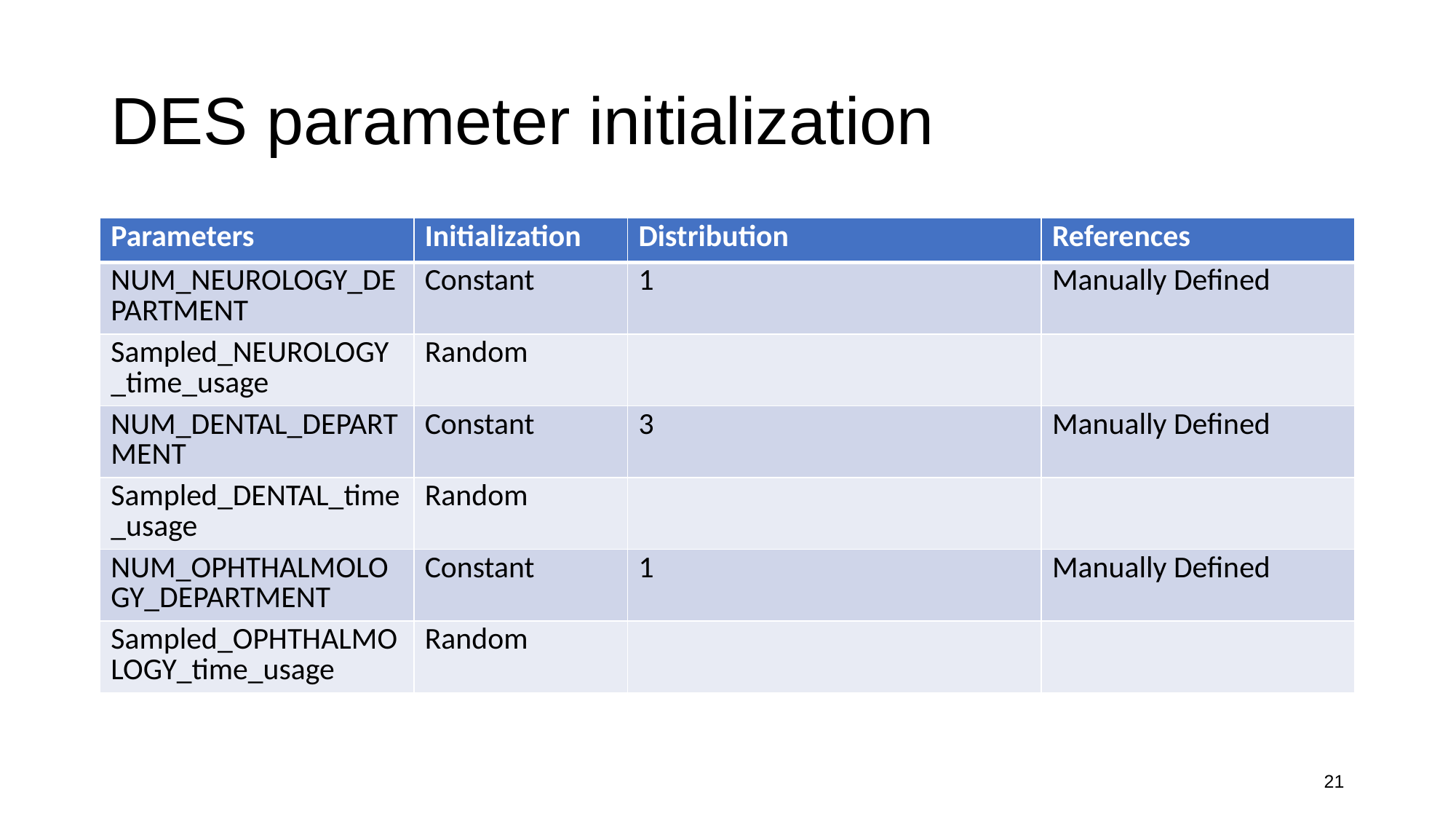

# DES parameter initialization
| Parameters | Initialization | Distribution | References |
| --- | --- | --- | --- |
| NUM\_NEUROLOGY\_DEPARTMENT | Constant | 1 | Manually Defined |
| Sampled\_NEUROLOGY\_time\_usage | Random |  |  |
| NUM\_DENTAL\_DEPARTMENT | Constant | 3 | Manually Defined |
| Sampled\_DENTAL\_time\_usage | Random |  |  |
| NUM\_OPHTHALMOLOGY\_DEPARTMENT | Constant | 1 | Manually Defined |
| Sampled\_OPHTHALMOLOGY\_time\_usage | Random |  |  |
21